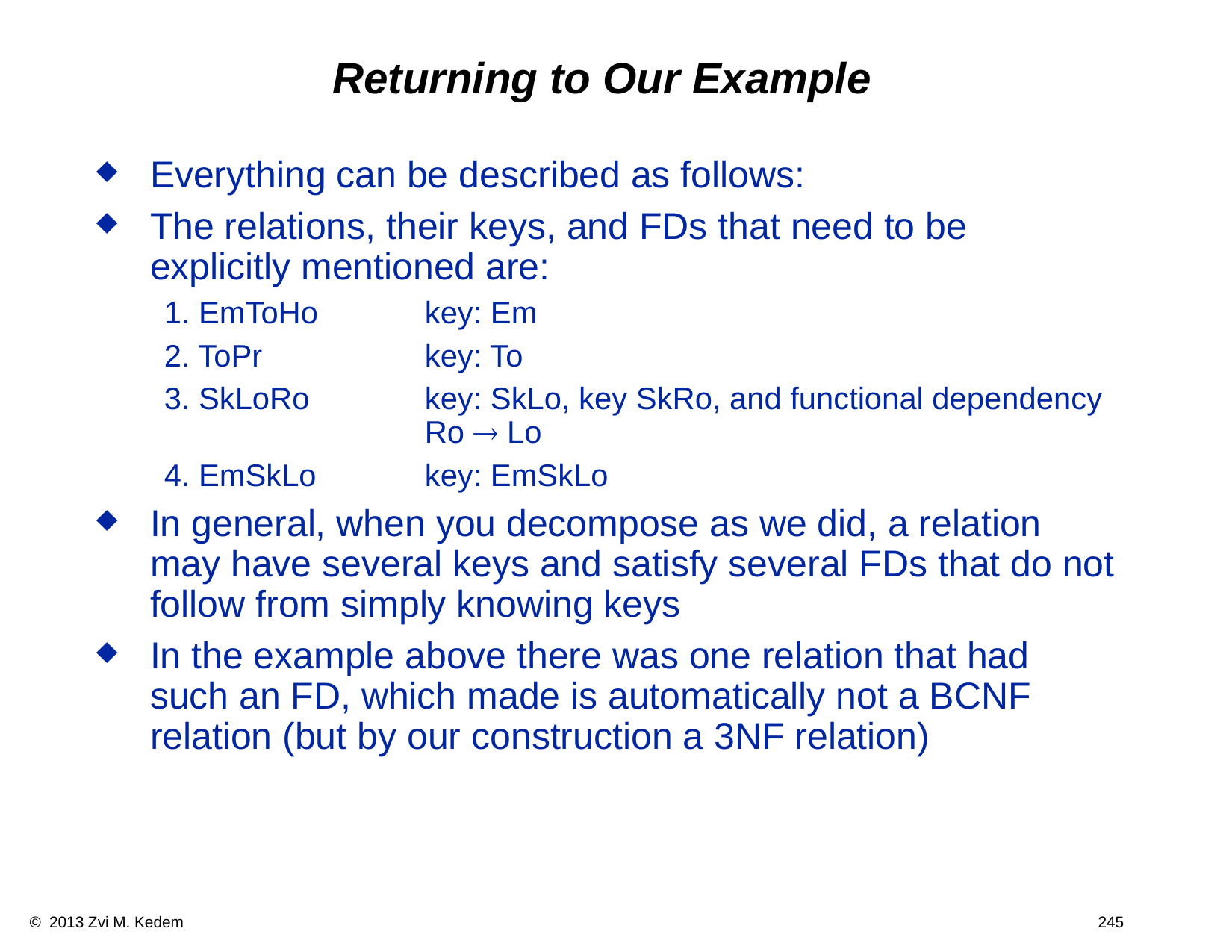

# Returning to Our Example
Everything can be described as follows:
The relations, their keys, and FDs that need to be explicitly mentioned are:
1. EmToHo     	key: Em
2. ToPr           	key: To
3. SkLoRo      	key: SkLo, key SkRo, and functional dependency 		Ro → Lo
4. EmSkLo      	key: EmSkLo
In general, when you decompose as we did, a relation may have several keys and satisfy several FDs that do not follow from simply knowing keys
In the example above there was one relation that had such an FD, which made is automatically not a BCNF relation (but by our construction a 3NF relation)